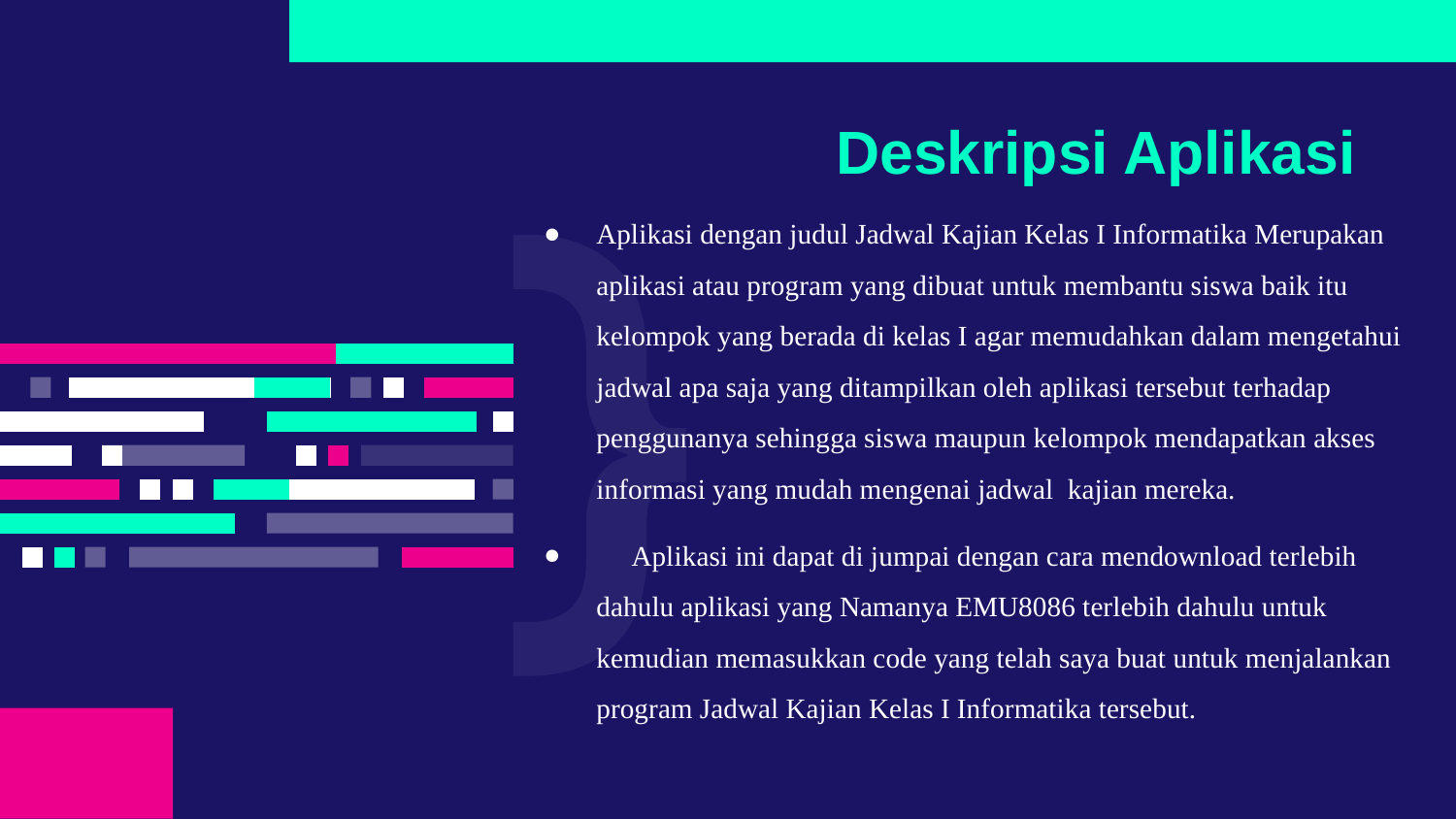

# Deskripsi Aplikasi
Aplikasi dengan judul Jadwal Kajian Kelas I Informatika Merupakan aplikasi atau program yang dibuat untuk membantu siswa baik itu kelompok yang berada di kelas I agar memudahkan dalam mengetahui jadwal apa saja yang ditampilkan oleh aplikasi tersebut terhadap penggunanya sehingga siswa maupun kelompok mendapatkan akses informasi yang mudah mengenai jadwal  kajian mereka.
     Aplikasi ini dapat di jumpai dengan cara mendownload terlebih dahulu aplikasi yang Namanya EMU8086 terlebih dahulu untuk kemudian memasukkan code yang telah saya buat untuk menjalankan program Jadwal Kajian Kelas I Informatika tersebut.